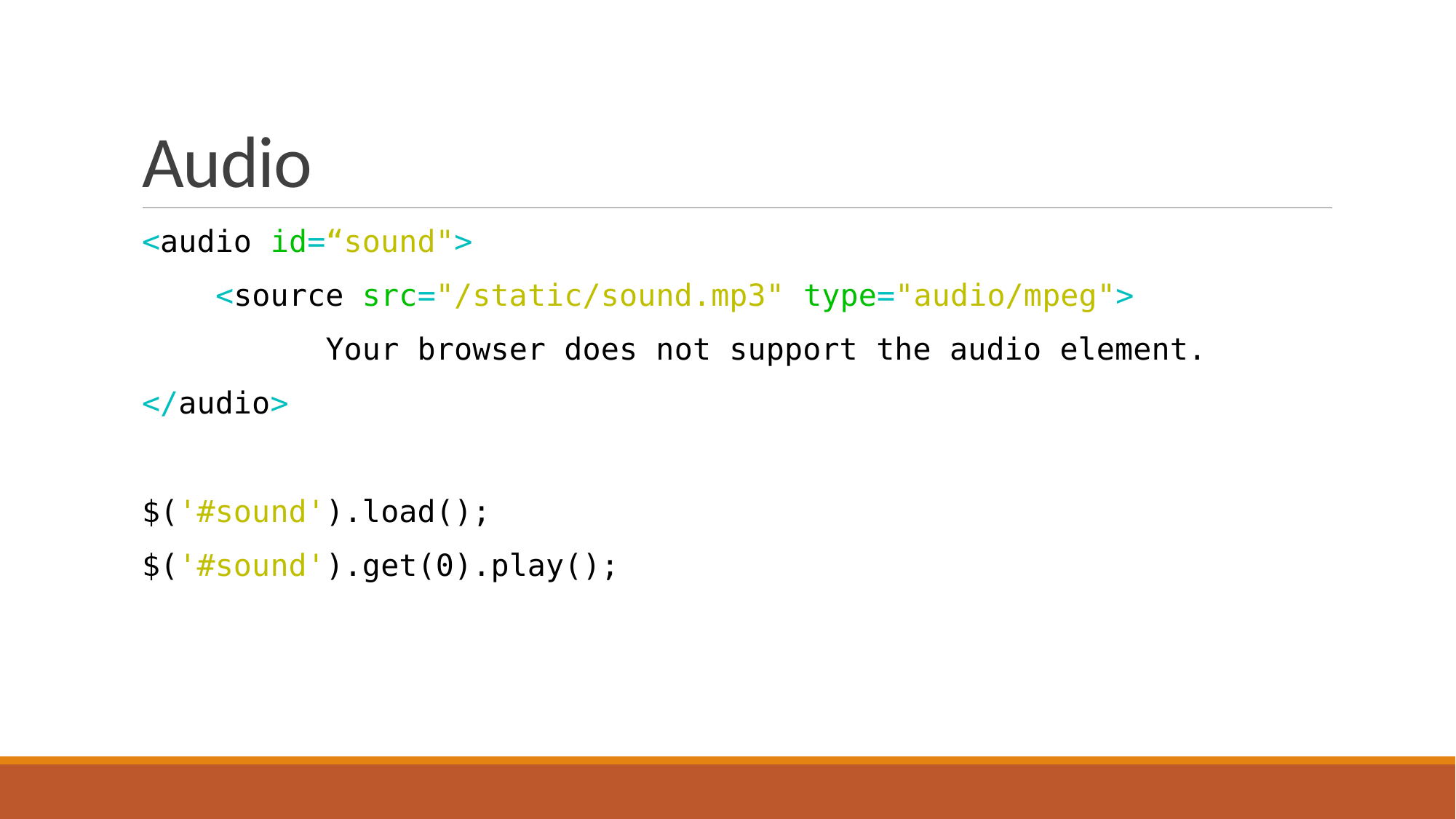

# Audio
<audio id=“sound">
    <source src="/static/sound.mp3" type="audio/mpeg">
          Your browser does not support the audio element.
</audio>

$('#sound').load();
$('#sound').get(0).play();